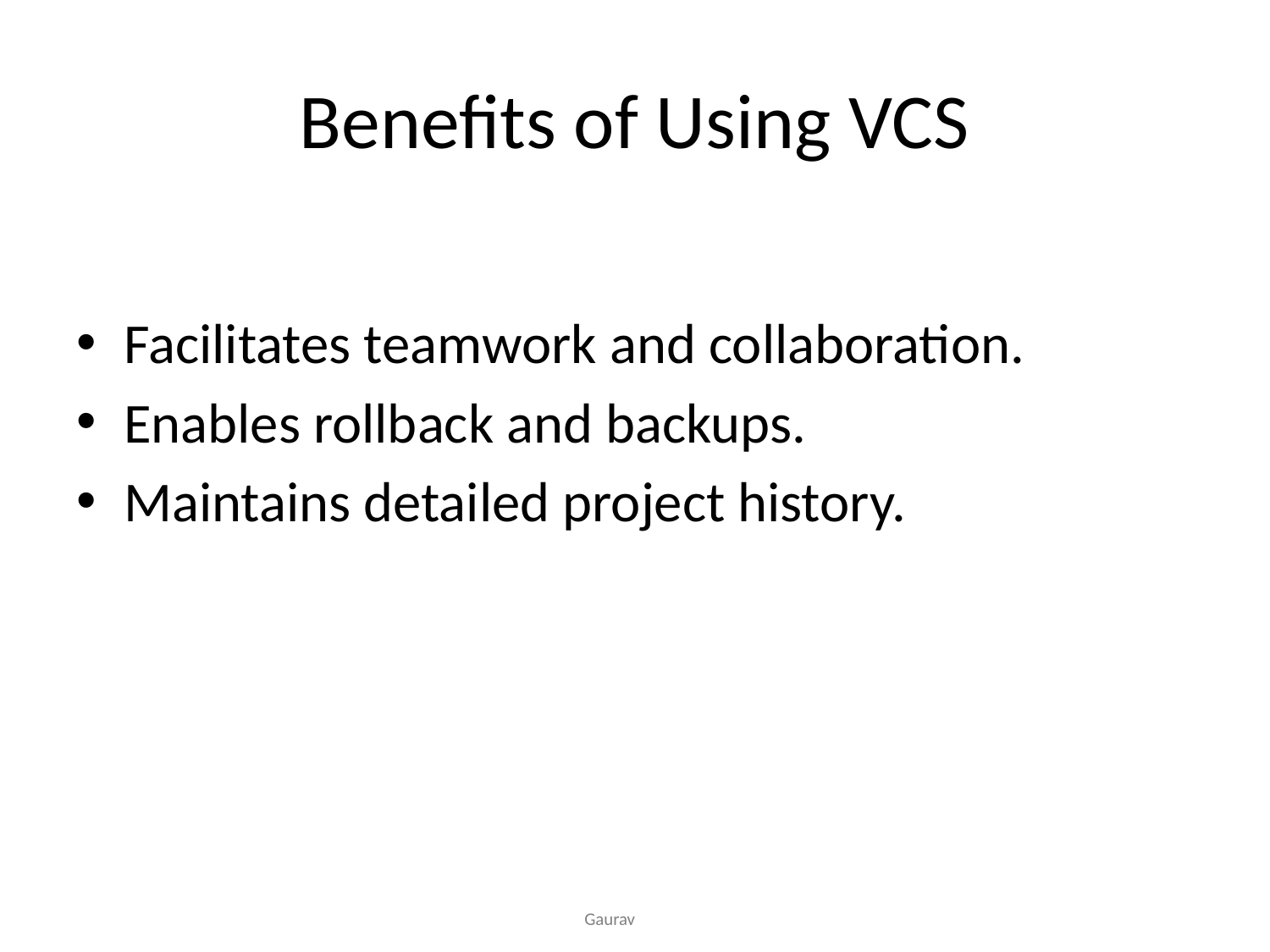

# Benefits of Using VCS

Facilitates teamwork and collaboration.
Enables rollback and backups.
Maintains detailed project history.

Gaurav